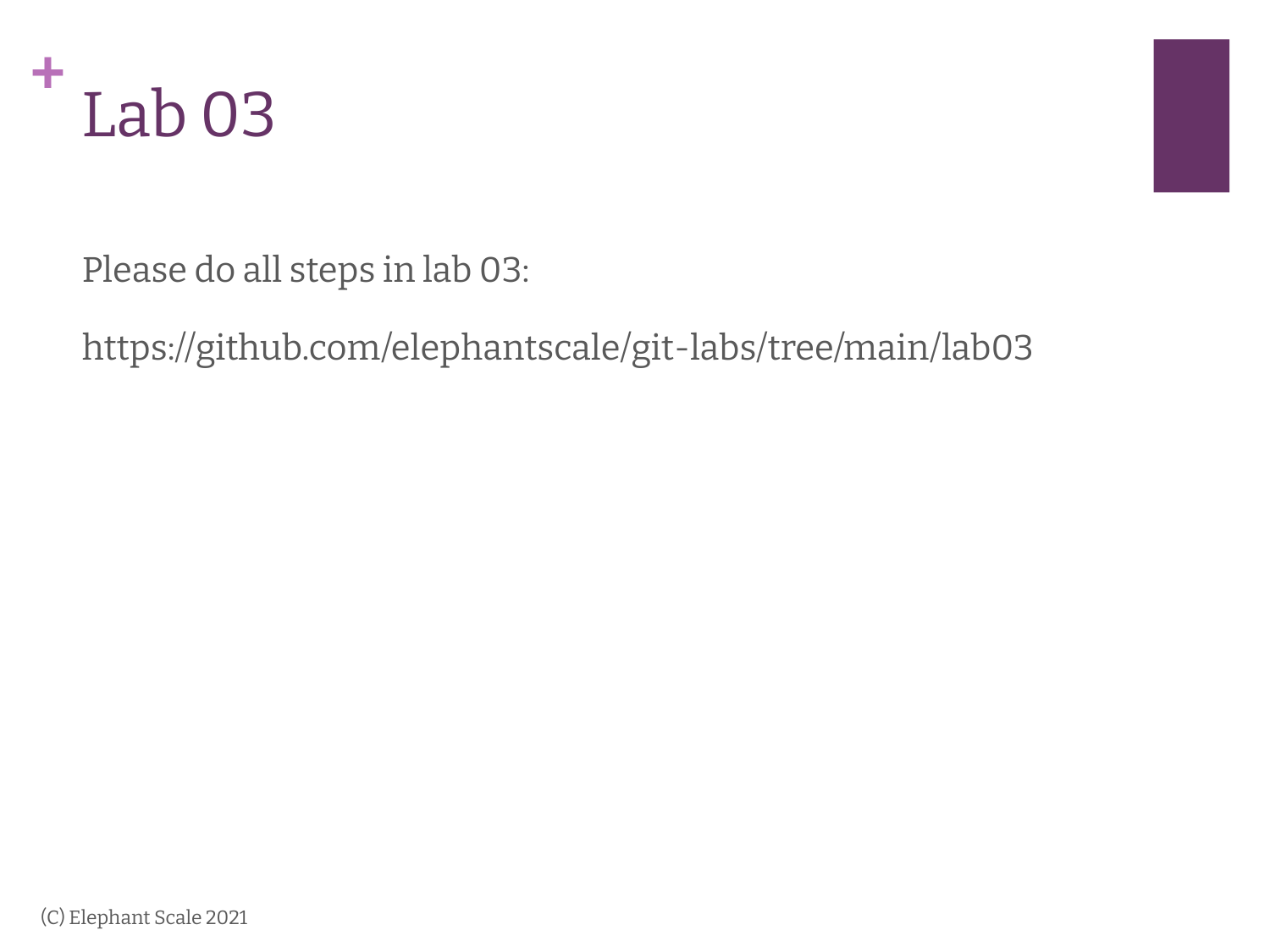

19
# Lab 03
Please do all steps in lab 03:
https://github.com/elephantscale/git-labs/tree/main/lab03

(C) Elephant Scale 2021